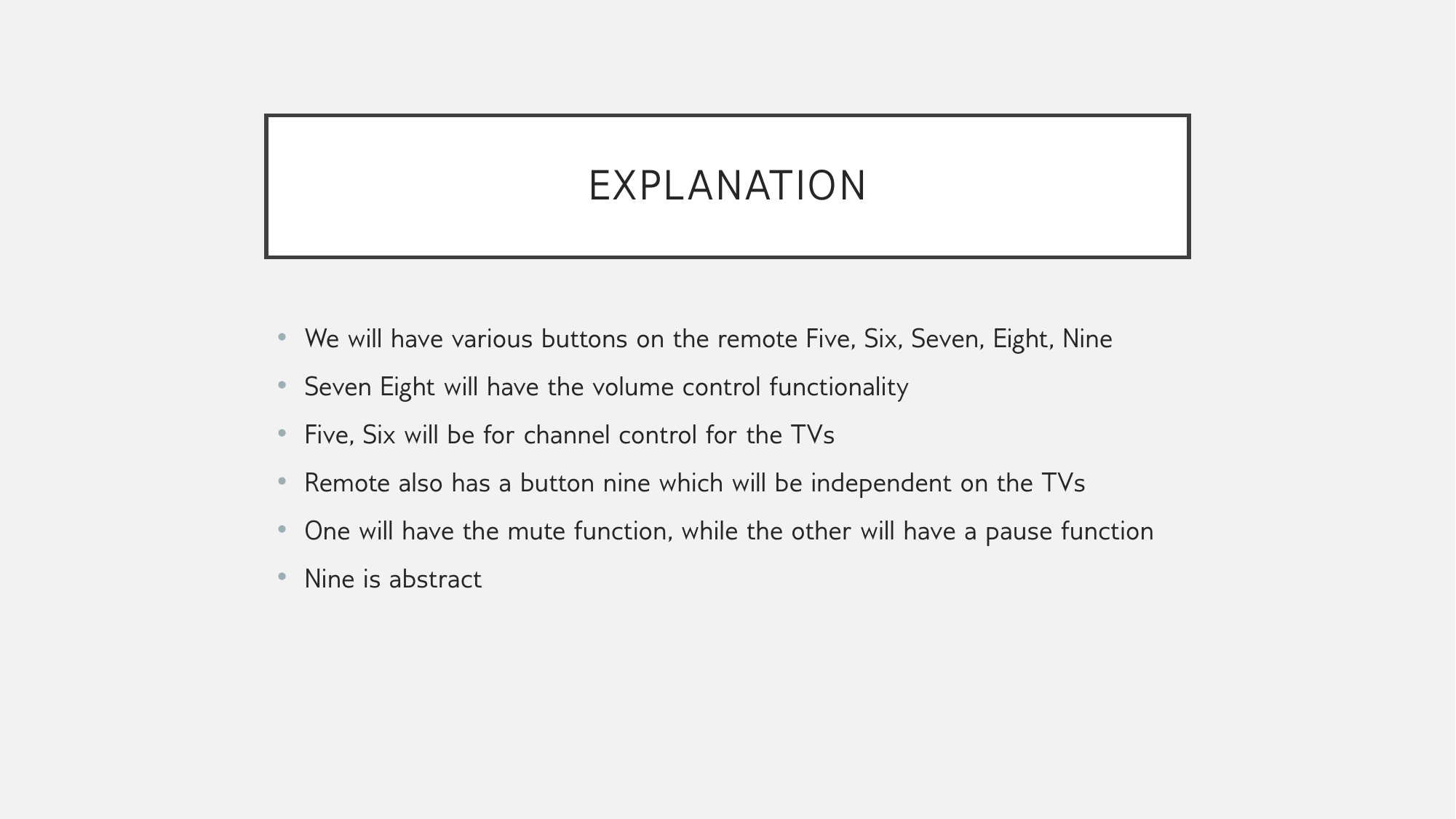

# Explanation
We will have various buttons on the remote Five, Six, Seven, Eight, Nine
Seven Eight will have the volume control functionality
Five, Six will be for channel control for the TVs
Remote also has a button nine which will be independent on the TVs
One will have the mute function, while the other will have a pause function
Nine is abstract